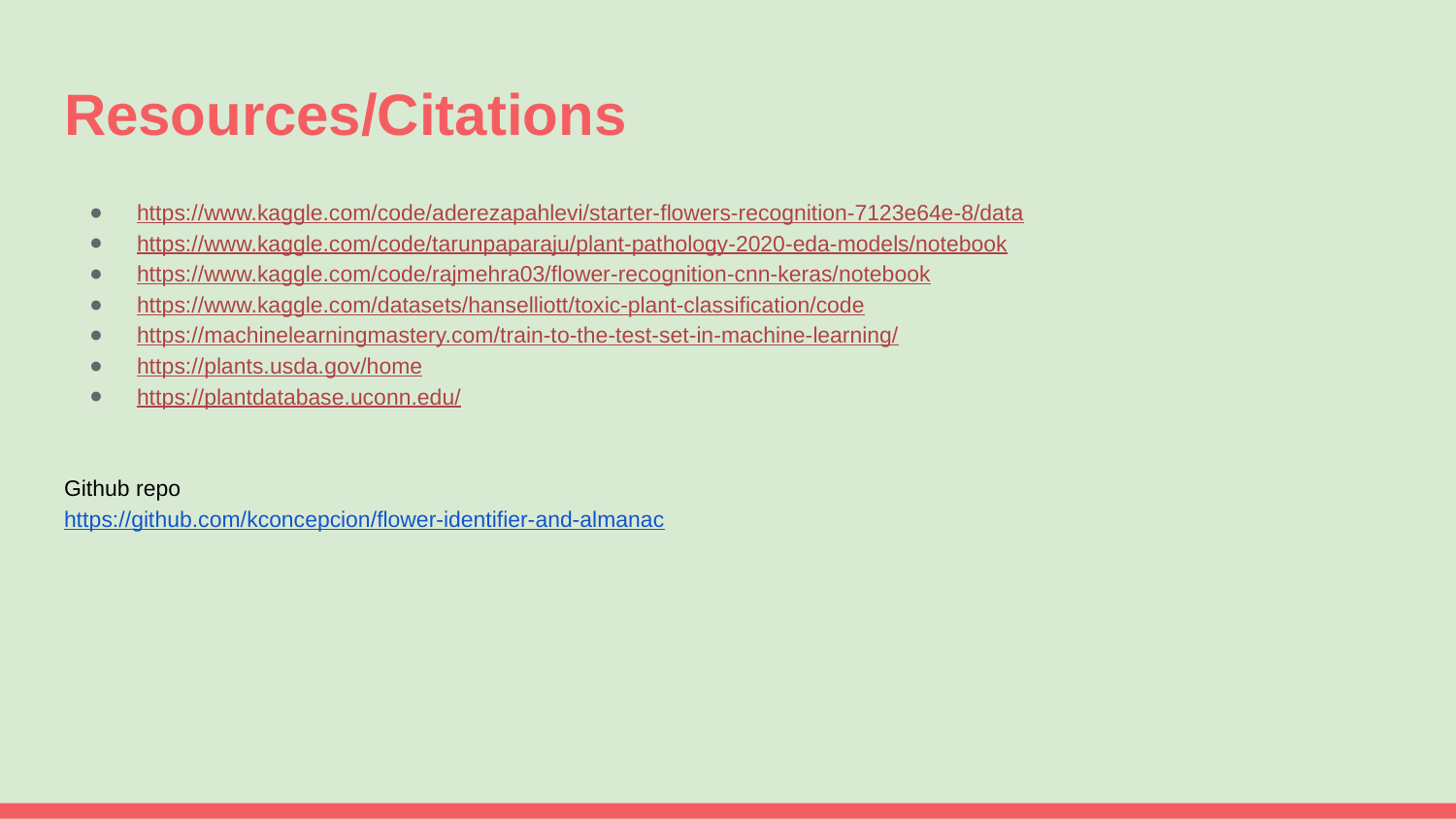

# Resources/Citations
https://www.kaggle.com/code/aderezapahlevi/starter-flowers-recognition-7123e64e-8/data
https://www.kaggle.com/code/tarunpaparaju/plant-pathology-2020-eda-models/notebook
https://www.kaggle.com/code/rajmehra03/flower-recognition-cnn-keras/notebook
https://www.kaggle.com/datasets/hanselliott/toxic-plant-classification/code
https://machinelearningmastery.com/train-to-the-test-set-in-machine-learning/
https://plants.usda.gov/home
https://plantdatabase.uconn.edu/

Github repo
https://github.com/kconcepcion/flower-identifier-and-almanac